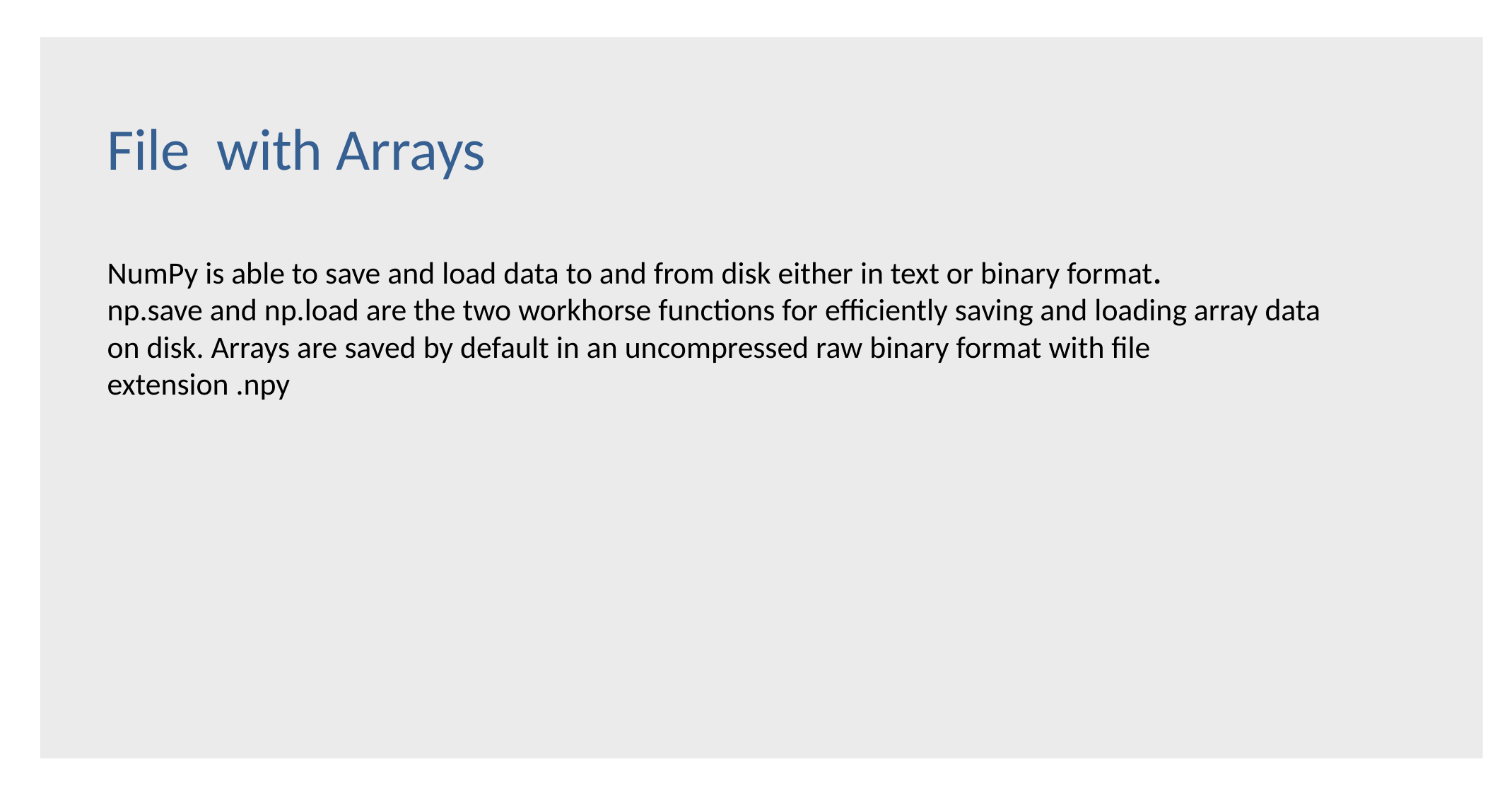

File  with Arrays

NumPy is able to save and load data to and from disk either in text or binary format.
np.save and np.load are the two workhorse functions for efficiently saving and loading array data on disk. Arrays are saved by default in an uncompressed raw binary format with file extension .npy